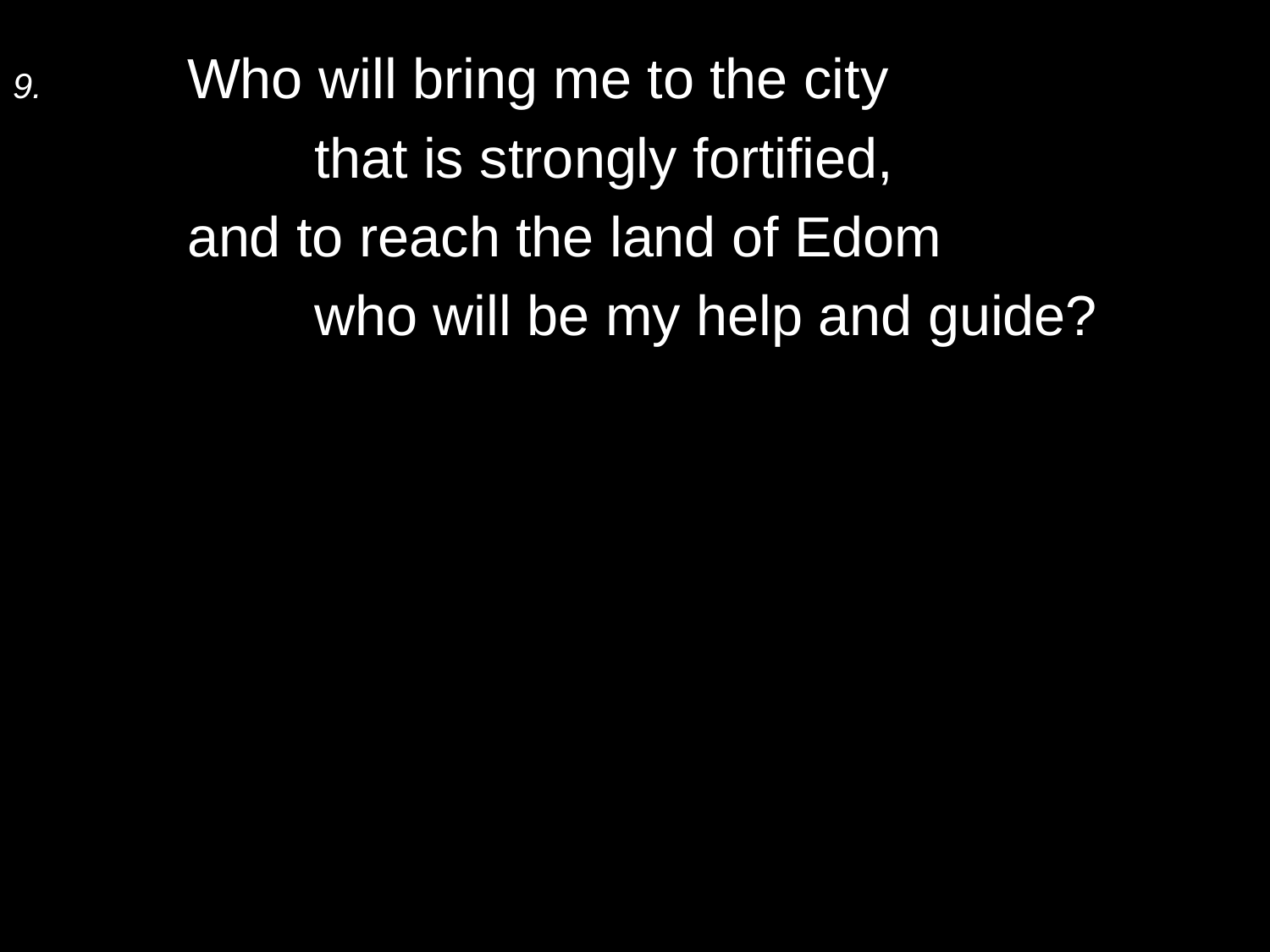

9.	Who will bring me to the city
		that is strongly fortified,
	and to reach the land of Edom
		who will be my help and guide?